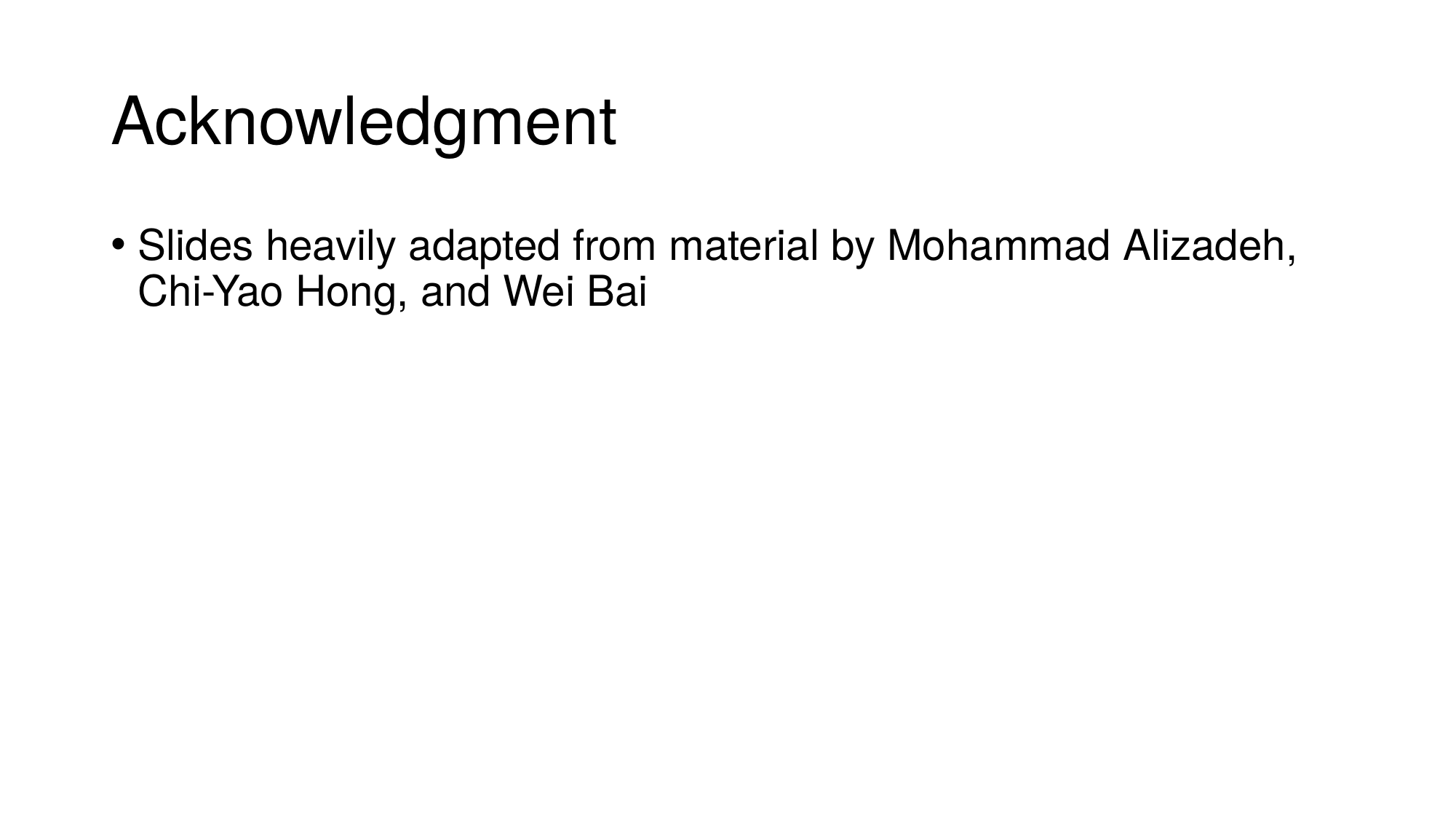

# Acknowledgment
Slides heavily adapted from material by Mohammad Alizadeh, Chi-Yao Hong, and Wei Bai